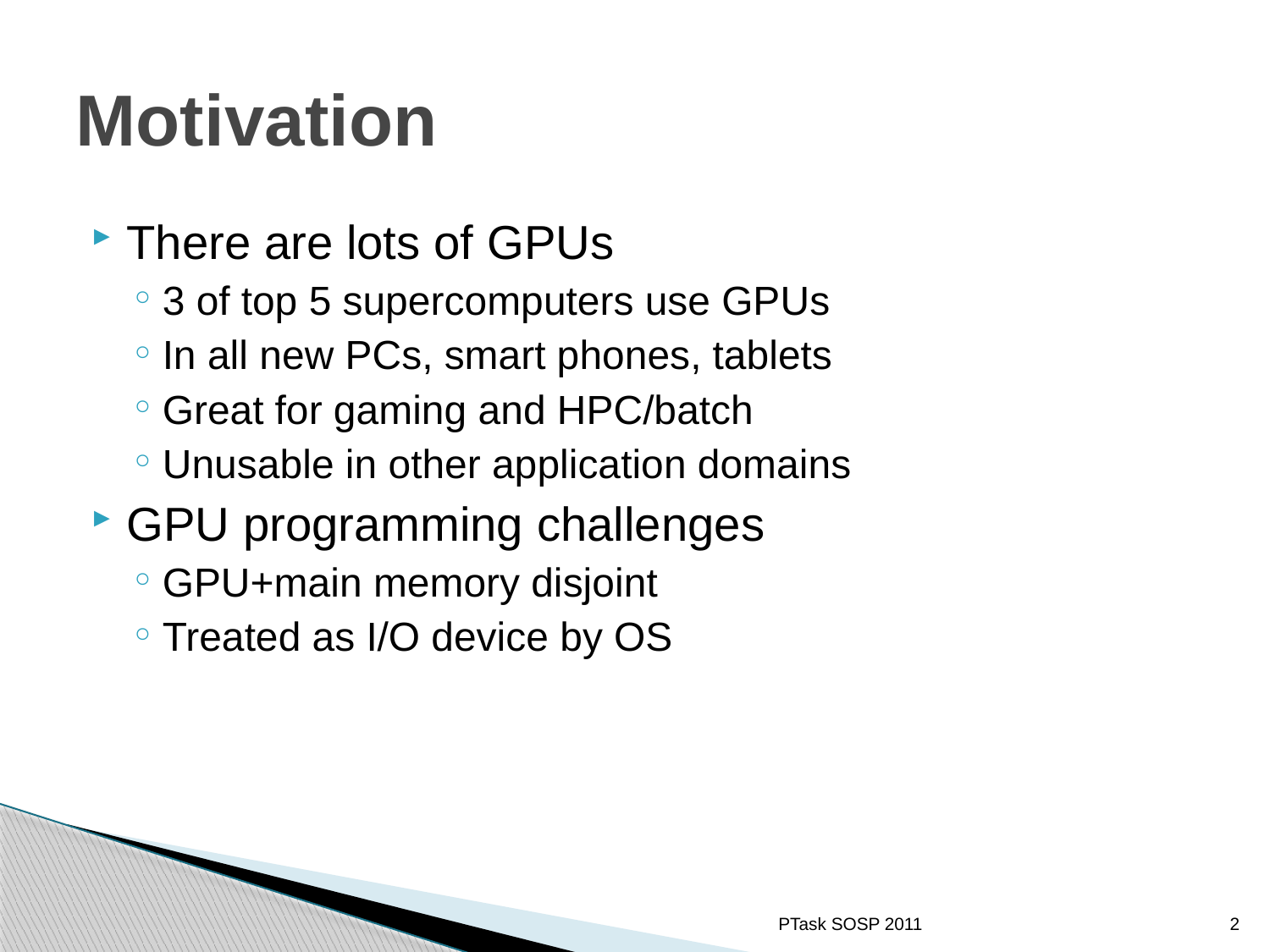

# Motivation
There are lots of GPUs
3 of top 5 supercomputers use GPUs
In all new PCs, smart phones, tablets
Great for gaming and HPC/batch
Unusable in other application domains
GPU programming challenges
GPU+main memory disjoint
Treated as I/O device by OS

PTask SOSP 2011
2